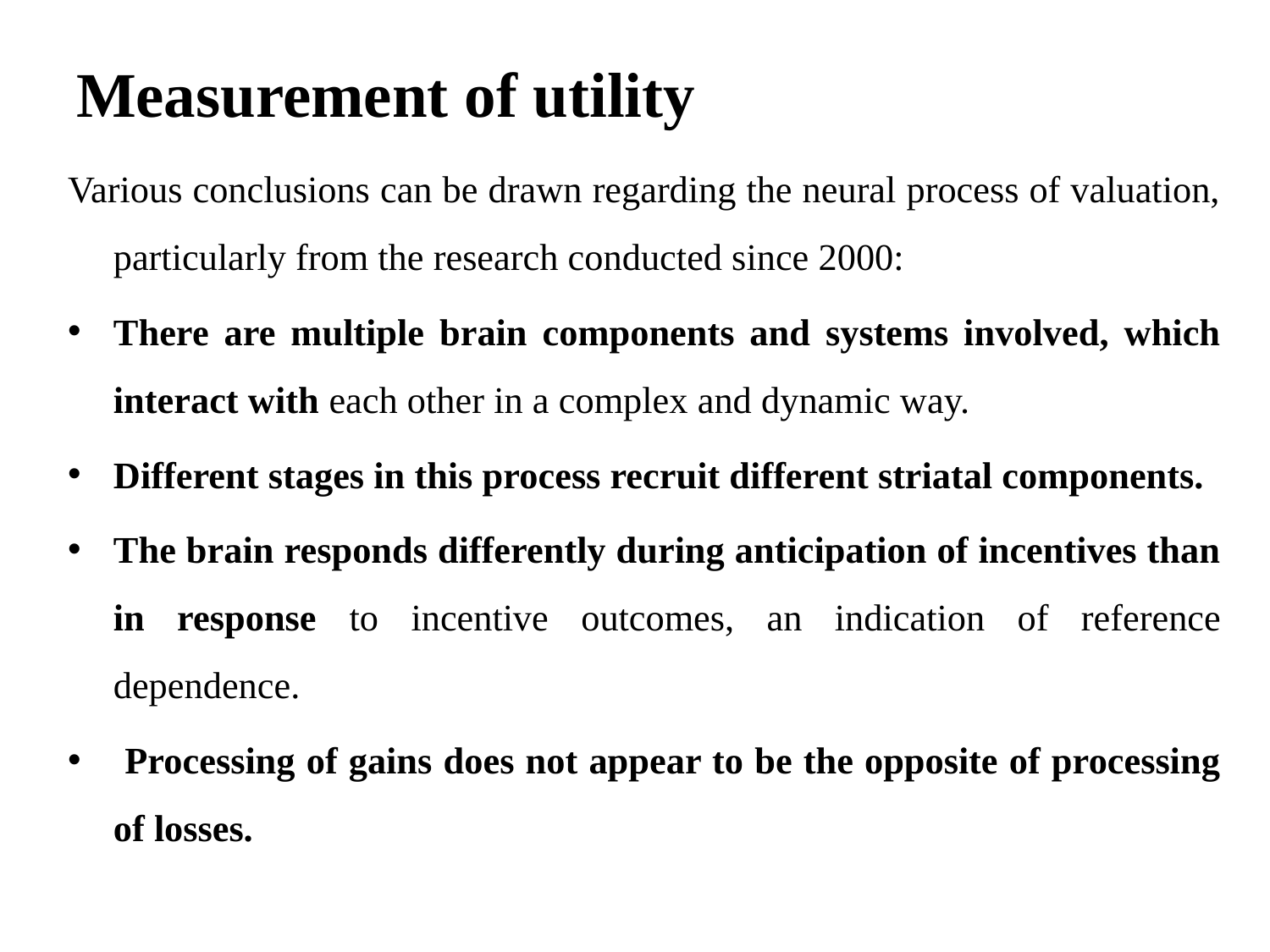

# Measurement of utility
Various conclusions can be drawn regarding the neural process of valuation, particularly from the research conducted since 2000:
There are multiple brain components and systems involved, which interact with each other in a complex and dynamic way.
Different stages in this process recruit different striatal components.
The brain responds differently during anticipation of incentives than in response to incentive outcomes, an indication of reference dependence.
 Processing of gains does not appear to be the opposite of processing of losses.